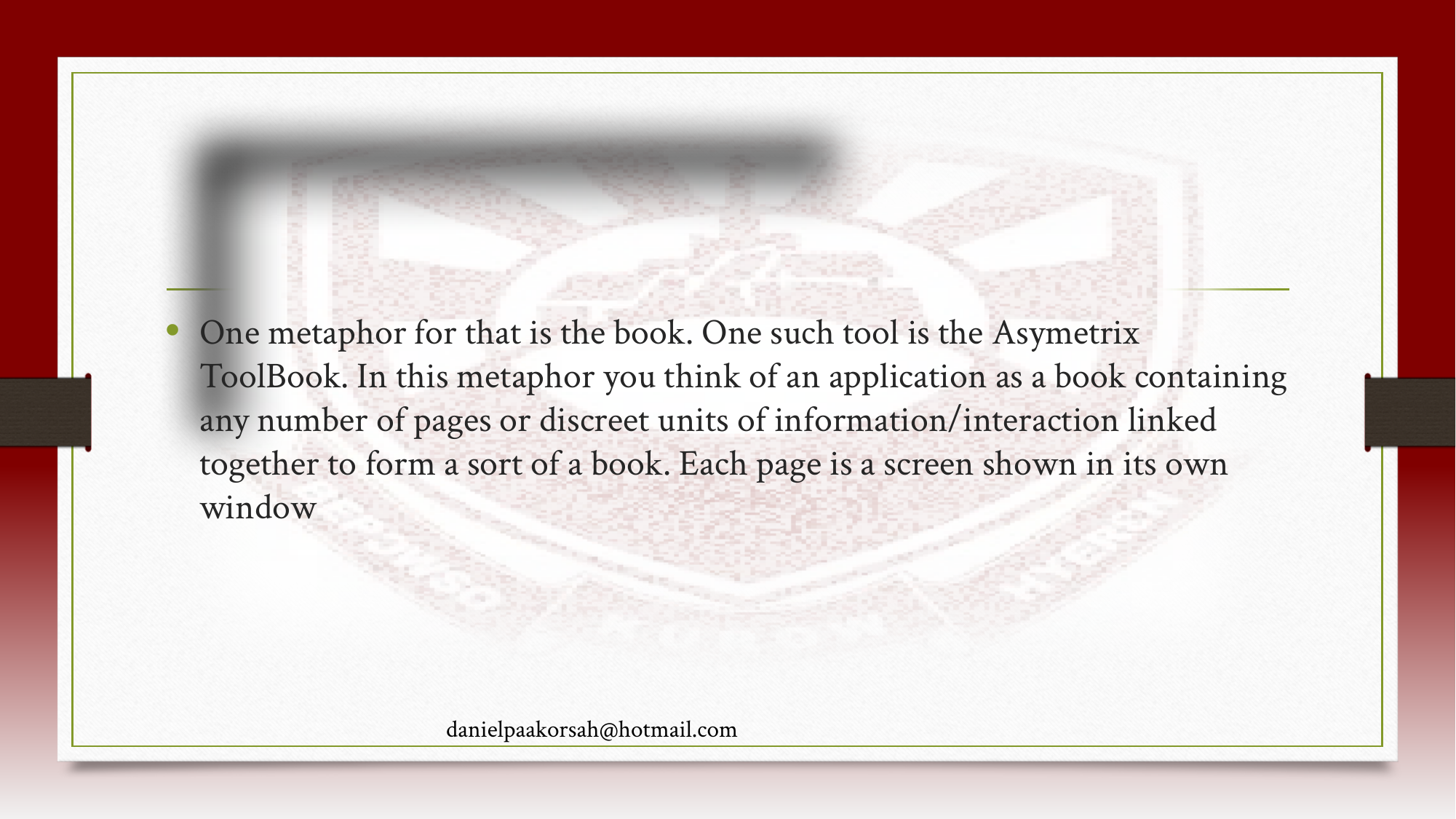

#
One metaphor for that is the book. One such tool is the Asymetrix ToolBook. In this metaphor you think of an application as a book containing any number of pages or discreet units of information/interaction linked together to form a sort of a book. Each page is a screen shown in its own window
danielpaakorsah@hotmail.com